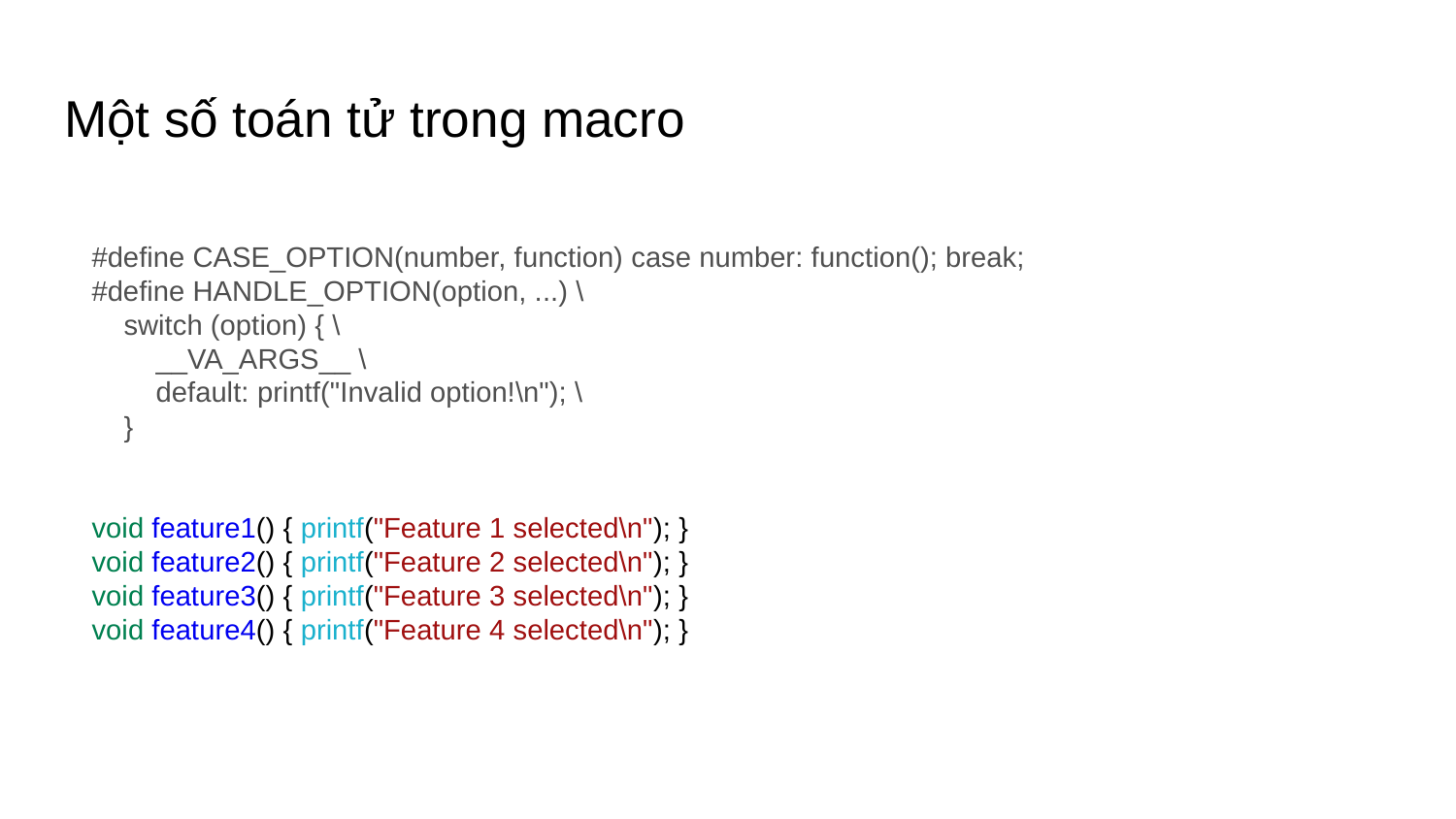

# Một số toán tử trong macro
#define CASE_OPTION(number, function) case number: function(); break;
#define HANDLE_OPTION(option, ...) \
    switch (option) { \
        __VA_ARGS__ \
        default: printf("Invalid option!\n"); \
    }

void feature1() { printf("Feature 1 selected\n"); }
void feature2() { printf("Feature 2 selected\n"); }
void feature3() { printf("Feature 3 selected\n"); }
void feature4() { printf("Feature 4 selected\n"); }